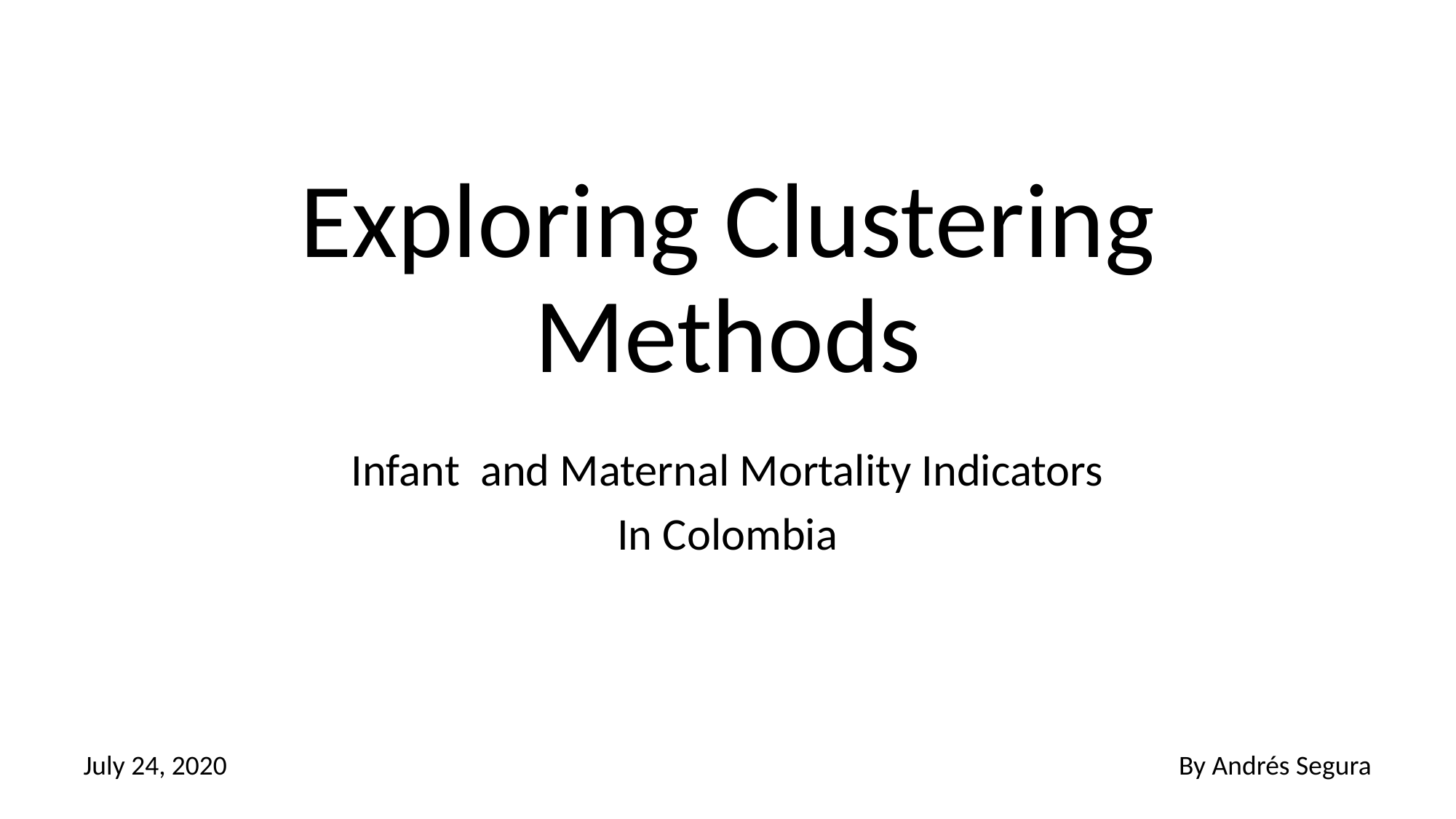

# Exploring Clustering Methods
Infant  and Maternal Mortality Indicators
In Colombia
July 24, 2020
By Andrés Segura